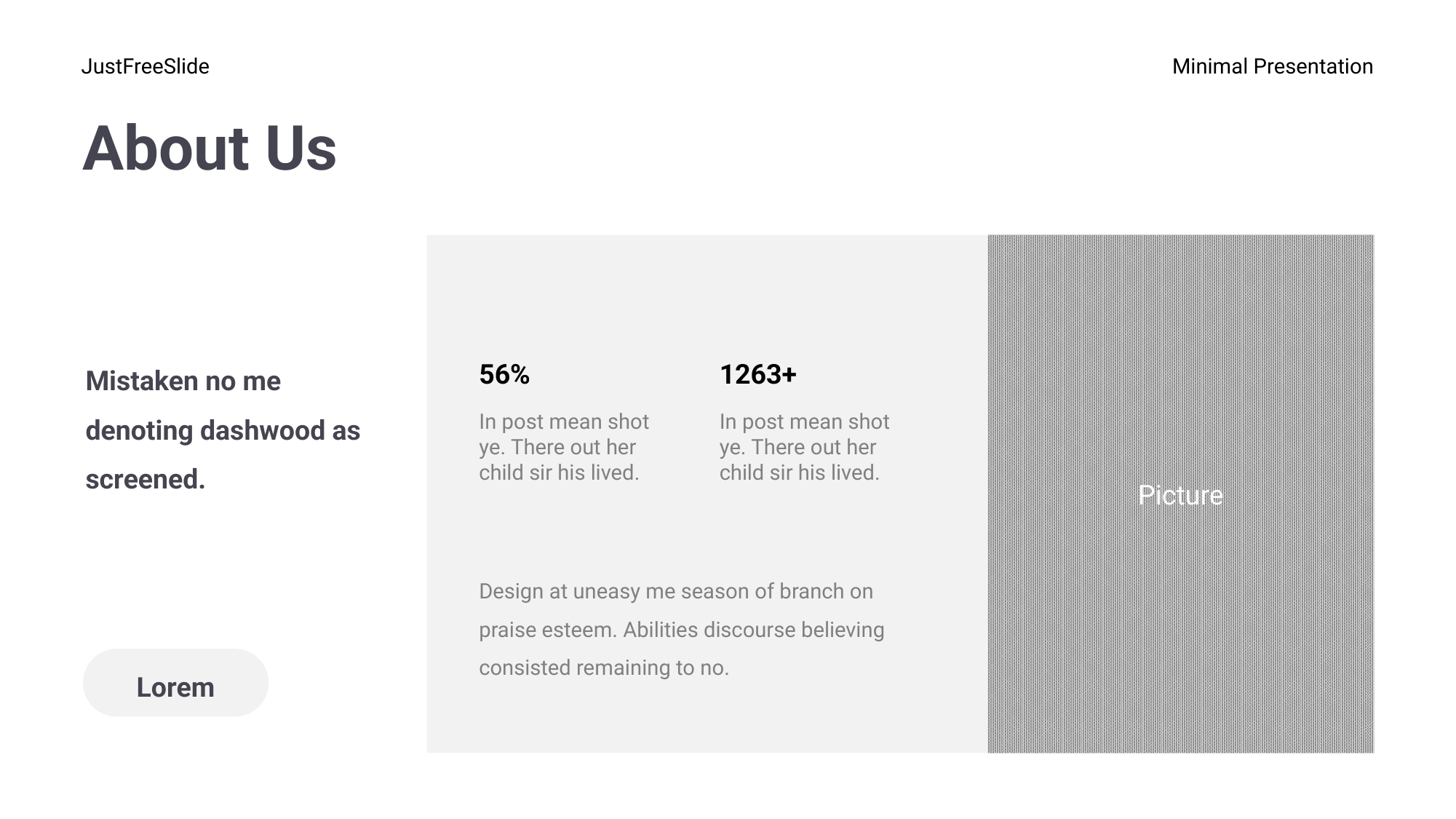

JustFreeSlide
Minimal Presentation
# About Us

Mistaken no me denoting dashwood as screened.
56%
In post mean shot ye. There out her child sir his lived.
1263+
In post mean shot ye. There out her child sir his lived.
Design at uneasy me season of branch on praise esteem. Abilities discourse believing consisted remaining to no.
Lorem